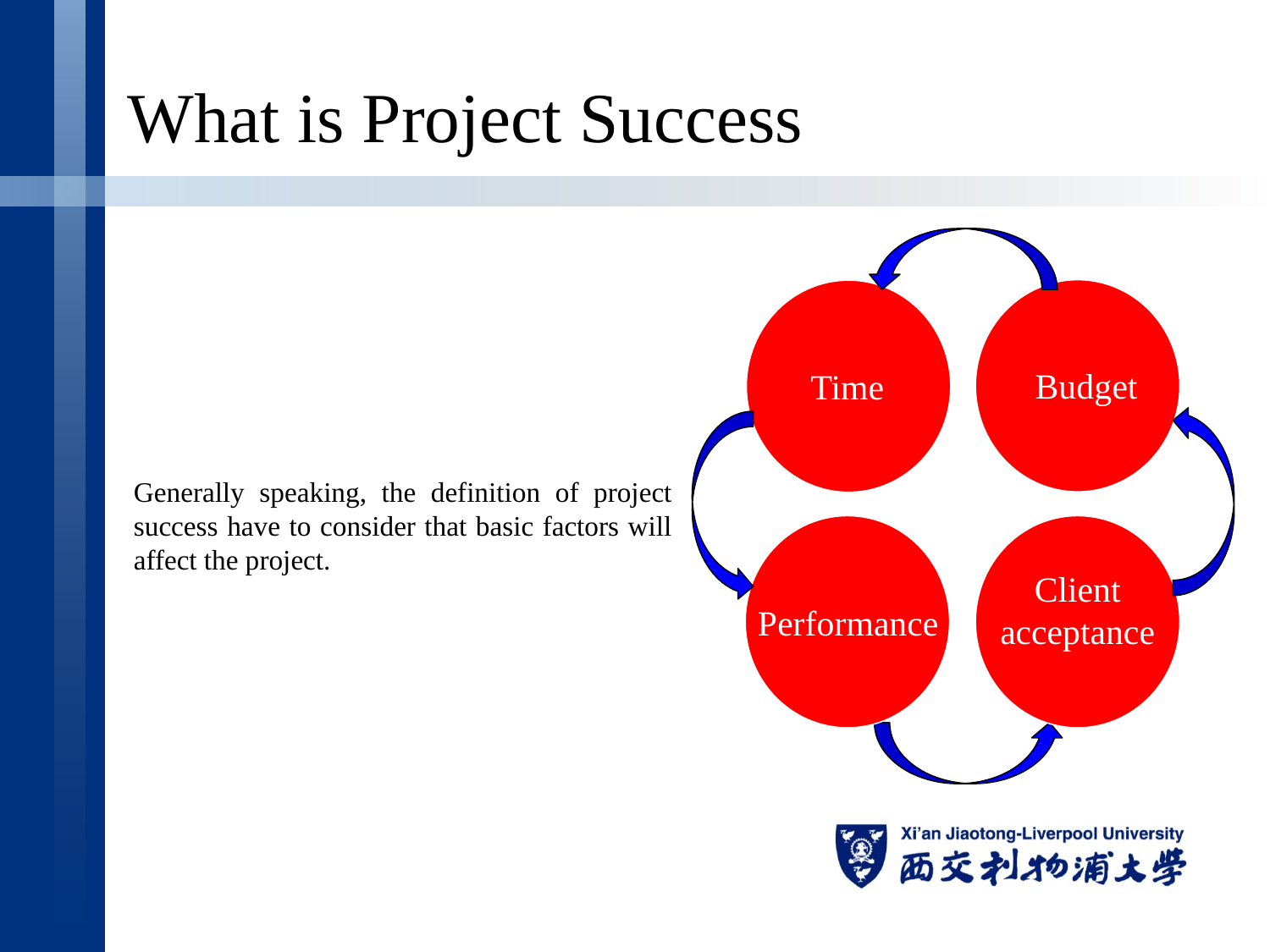

# What is Project Success

Budget

Time

Performance

Client acceptance

Generally speaking, the definition of project success have to consider that basic factors will affect the project.
Performance